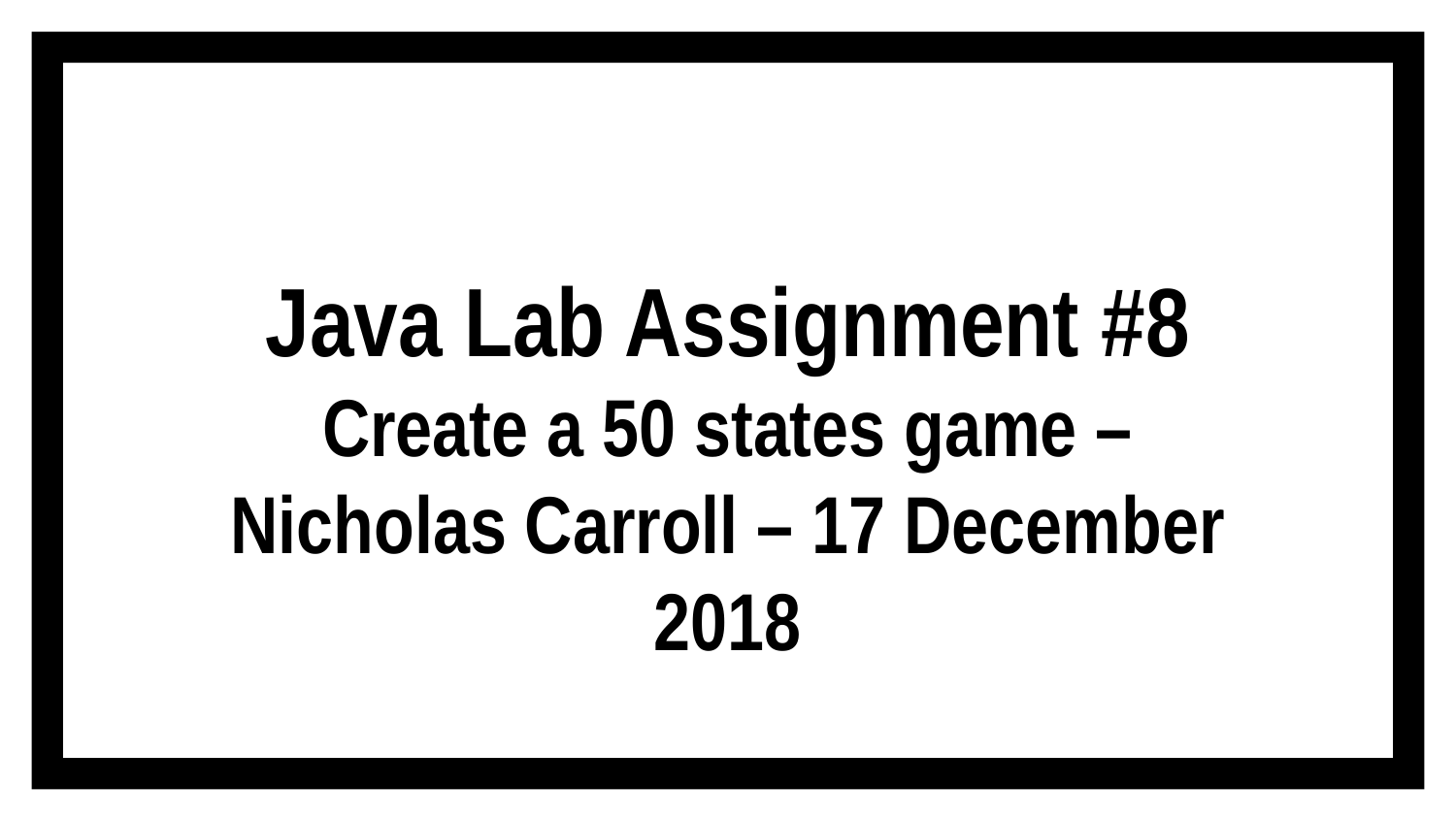

# Java Lab Assignment #8 Create a 50 states game – Nicholas Carroll – 17 December 2018